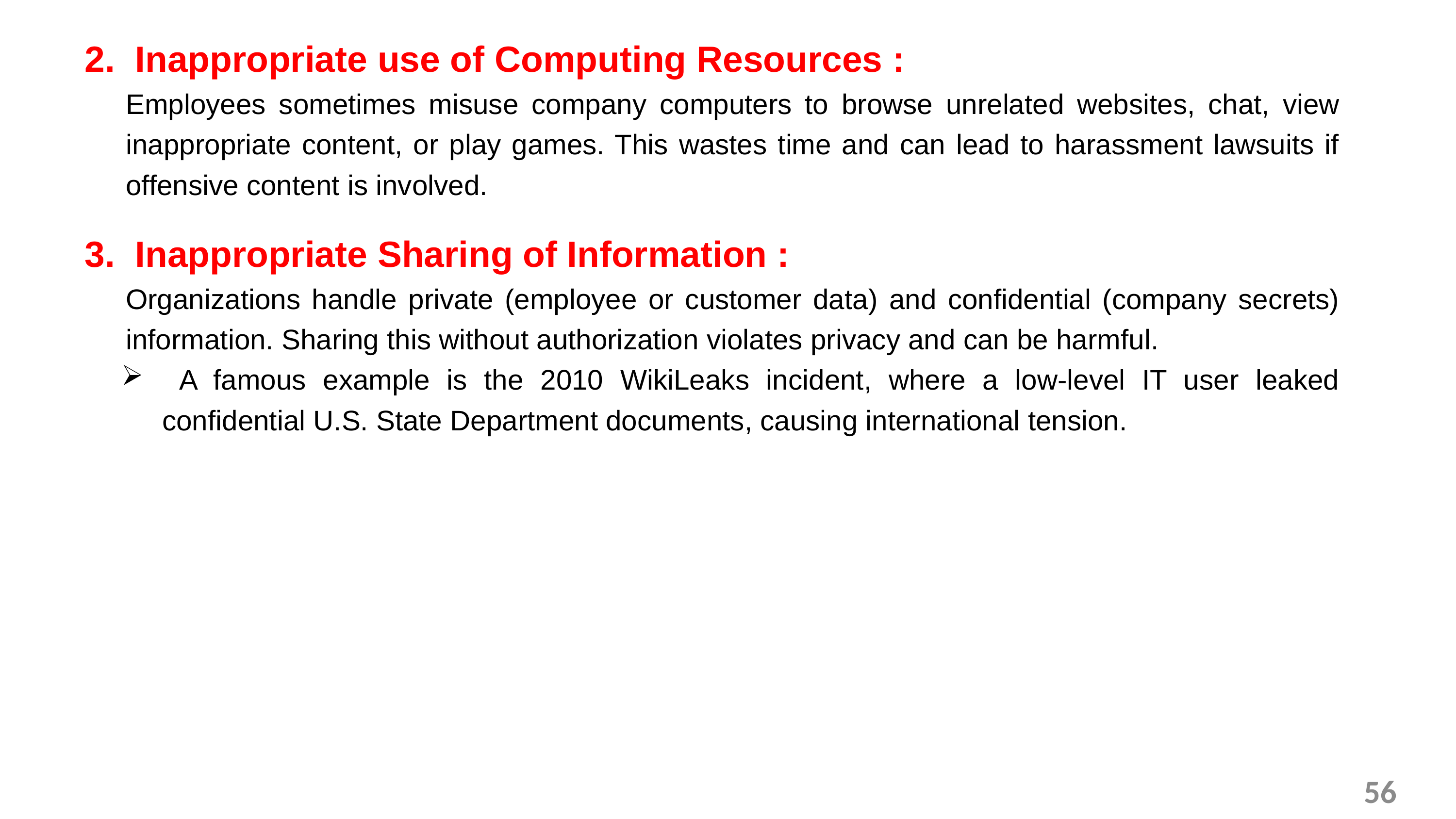

2.  Inappropriate use of Computing Resources :
	Employees sometimes misuse company computers to browse unrelated websites, chat, view inappropriate content, or play games. This wastes time and can lead to harassment lawsuits if offensive content is involved.
3.  Inappropriate Sharing of Information :
	Organizations handle private (employee or customer data) and confidential (company secrets) information. Sharing this without authorization violates privacy and can be harmful.
 A famous example is the 2010 WikiLeaks incident, where a low-level IT user leaked confidential U.S. State Department documents, causing international tension.
56